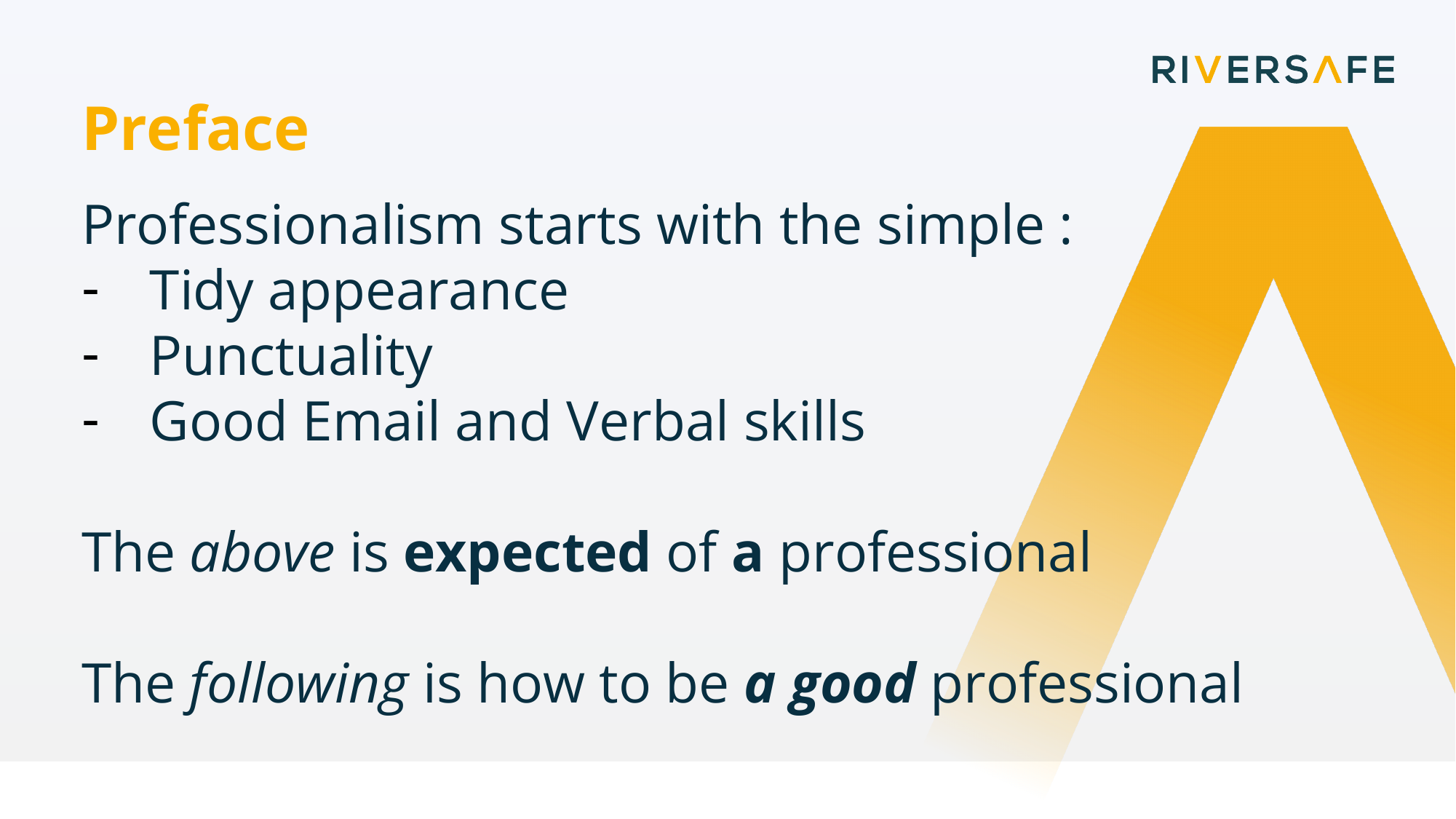

Preface
Professionalism starts with the simple :
Tidy appearance
Punctuality
Good Email and Verbal skills
The above is expected of a professional
The following is how to be a good professional